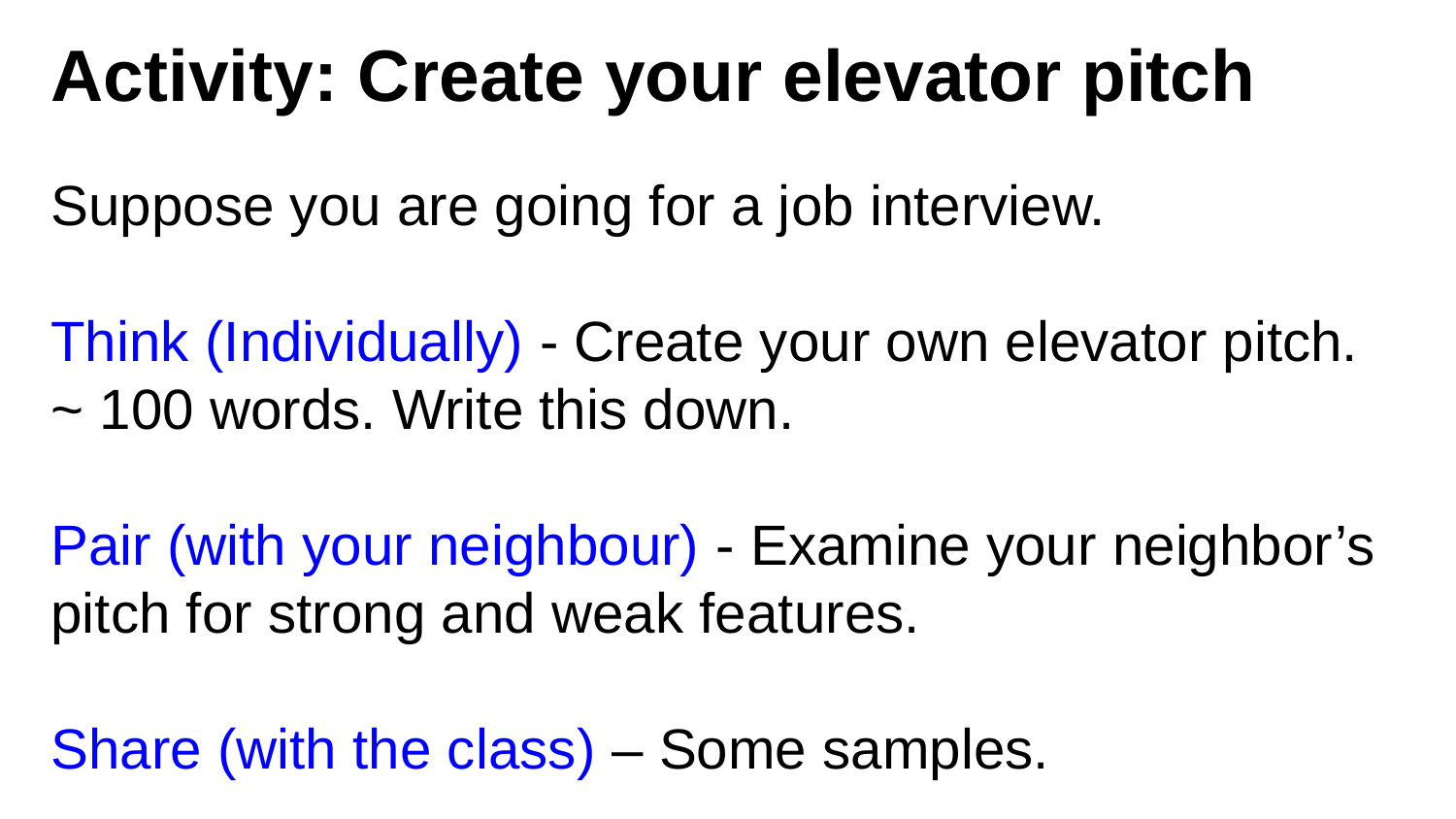

# Activity: Create your elevator pitch
Suppose you are going for a job interview.

Think (Individually) - Create your own elevator pitch. ~ 100 words. Write this down.

Pair (with your neighbour) - Examine your neighbor’s pitch for strong and weak features.

Share (with the class) – Some samples.